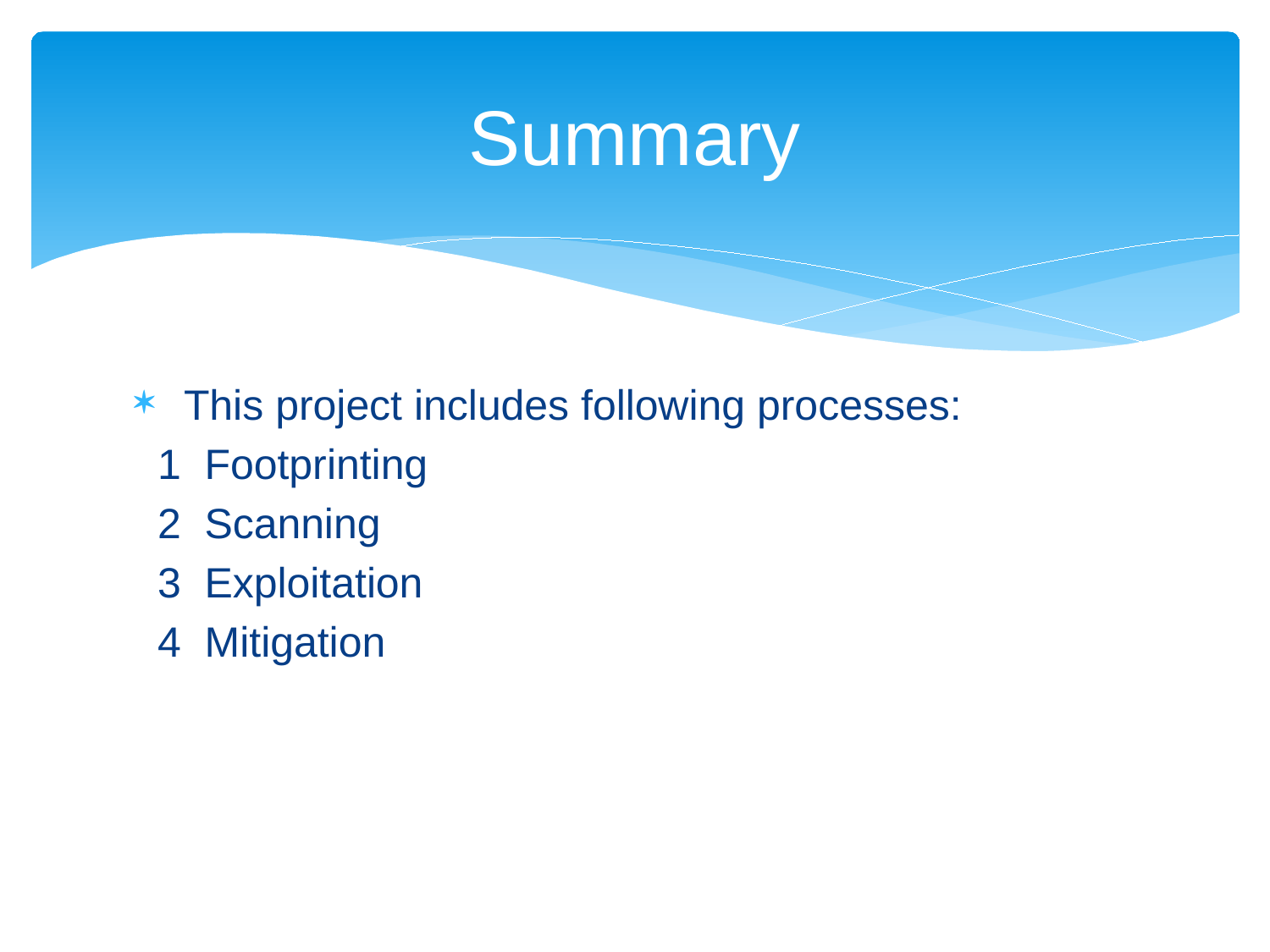

# Summary
 This project includes following processes:
  1  Footprinting
  2  Scanning
  3  Exploitation
  4  Mitigation